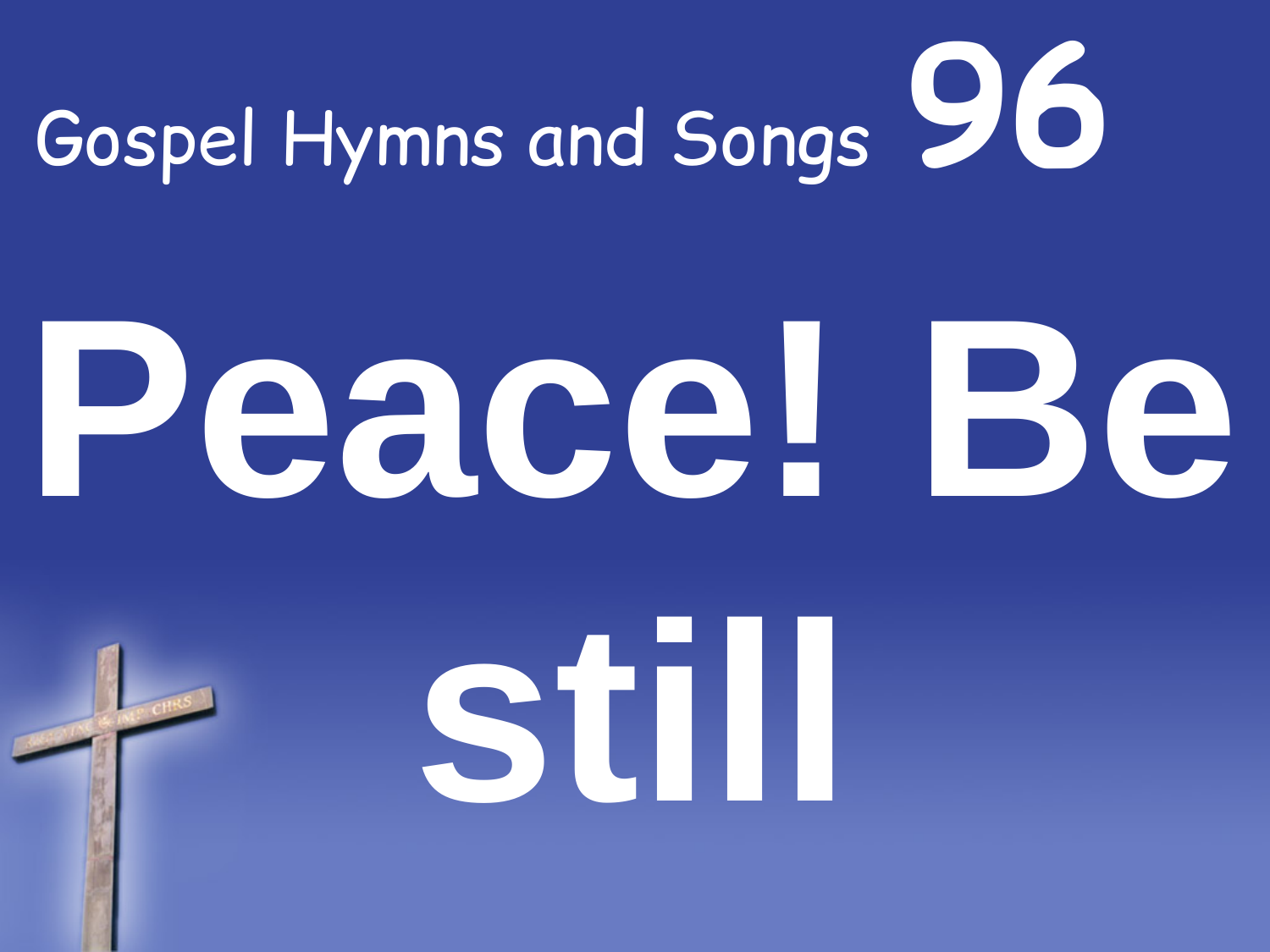

# Gospel Hymns and Songs  96
Peace! Be still